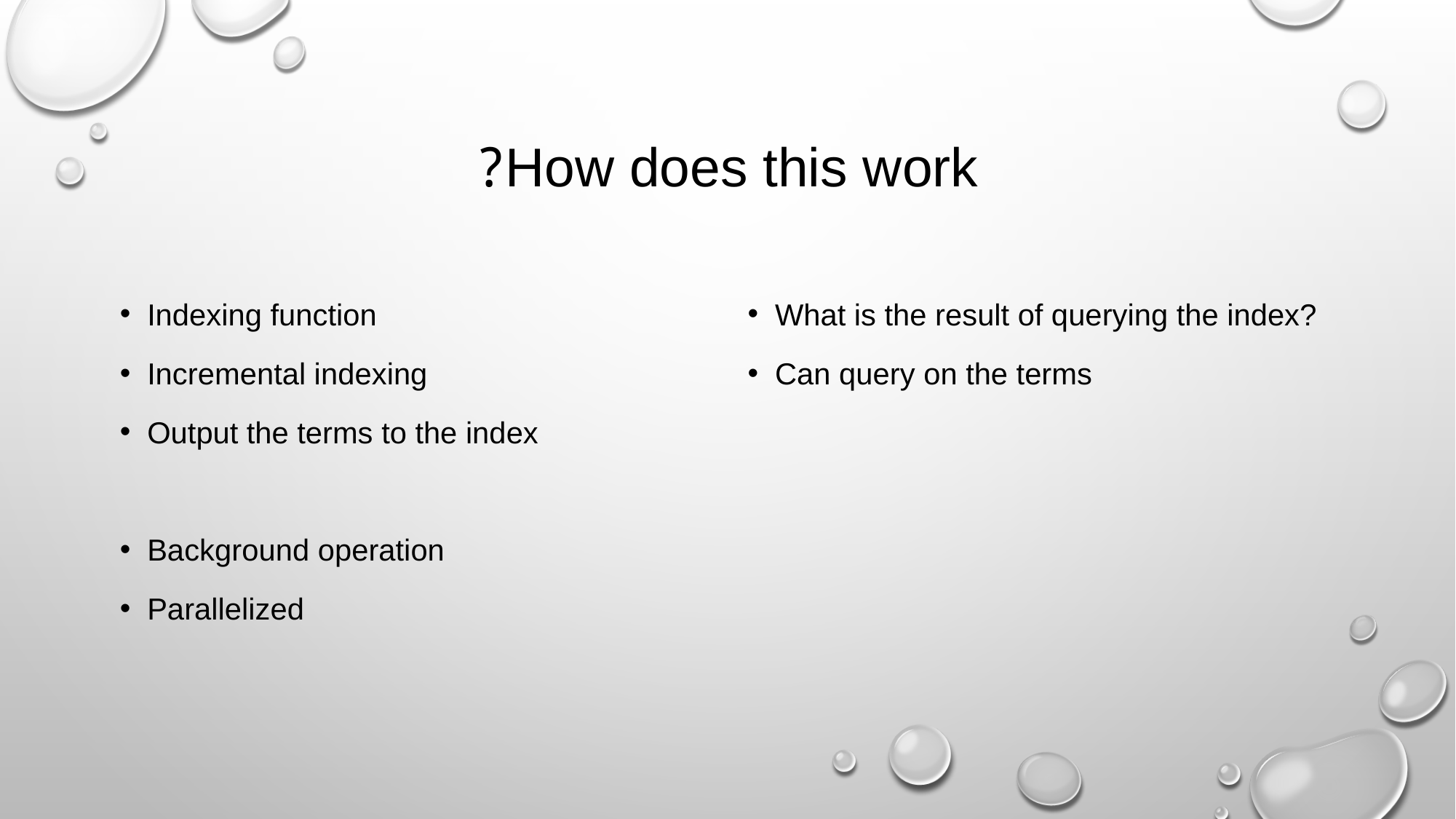

# How does this work?
Indexing function
Incremental indexing
Output the terms to the index

Background operation
Parallelized

What is the result of querying the index?
Can query on the terms